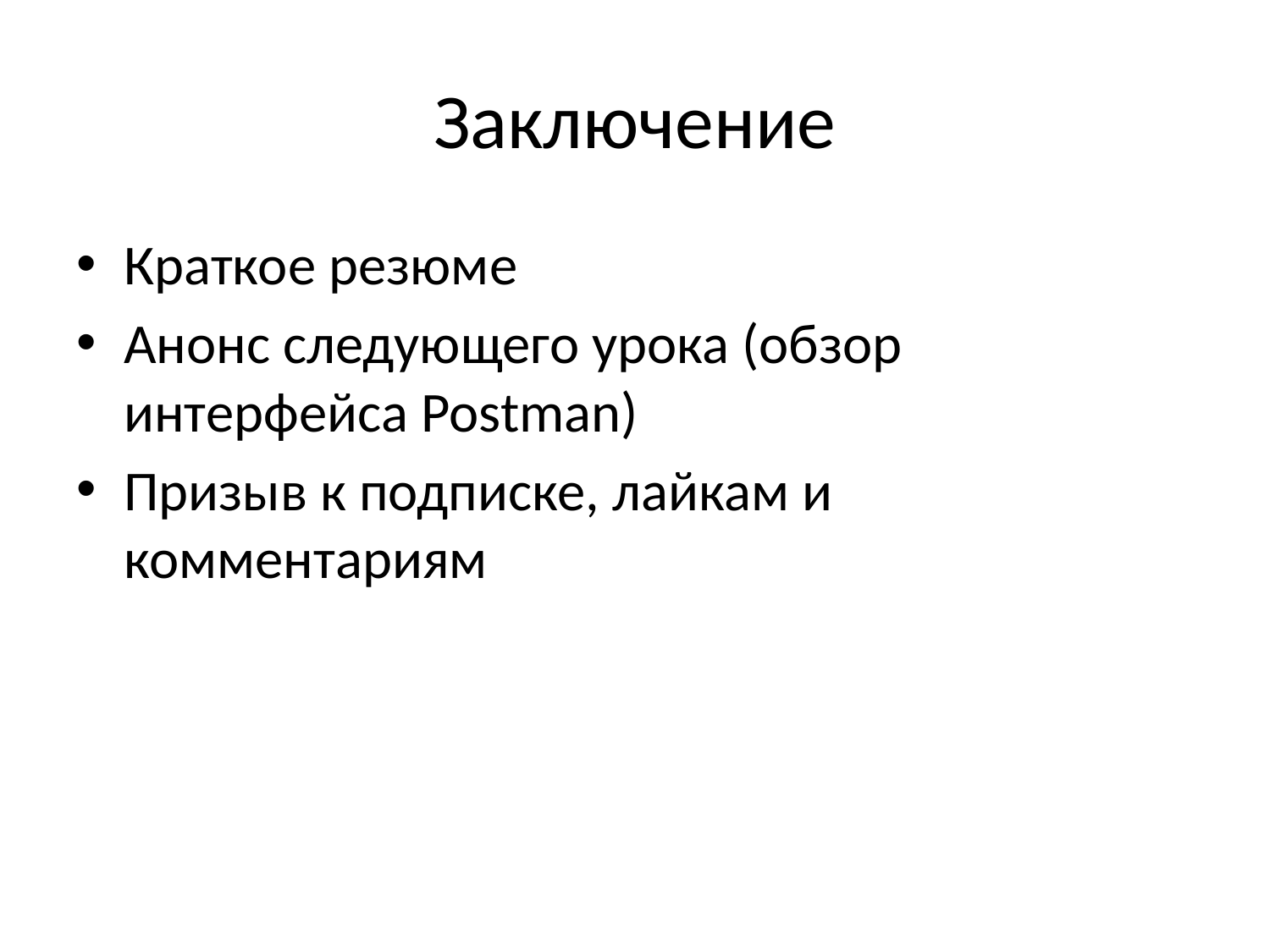

# Заключение
Краткое резюме
Анонс следующего урока (обзор интерфейса Postman)
Призыв к подписке, лайкам и комментариям